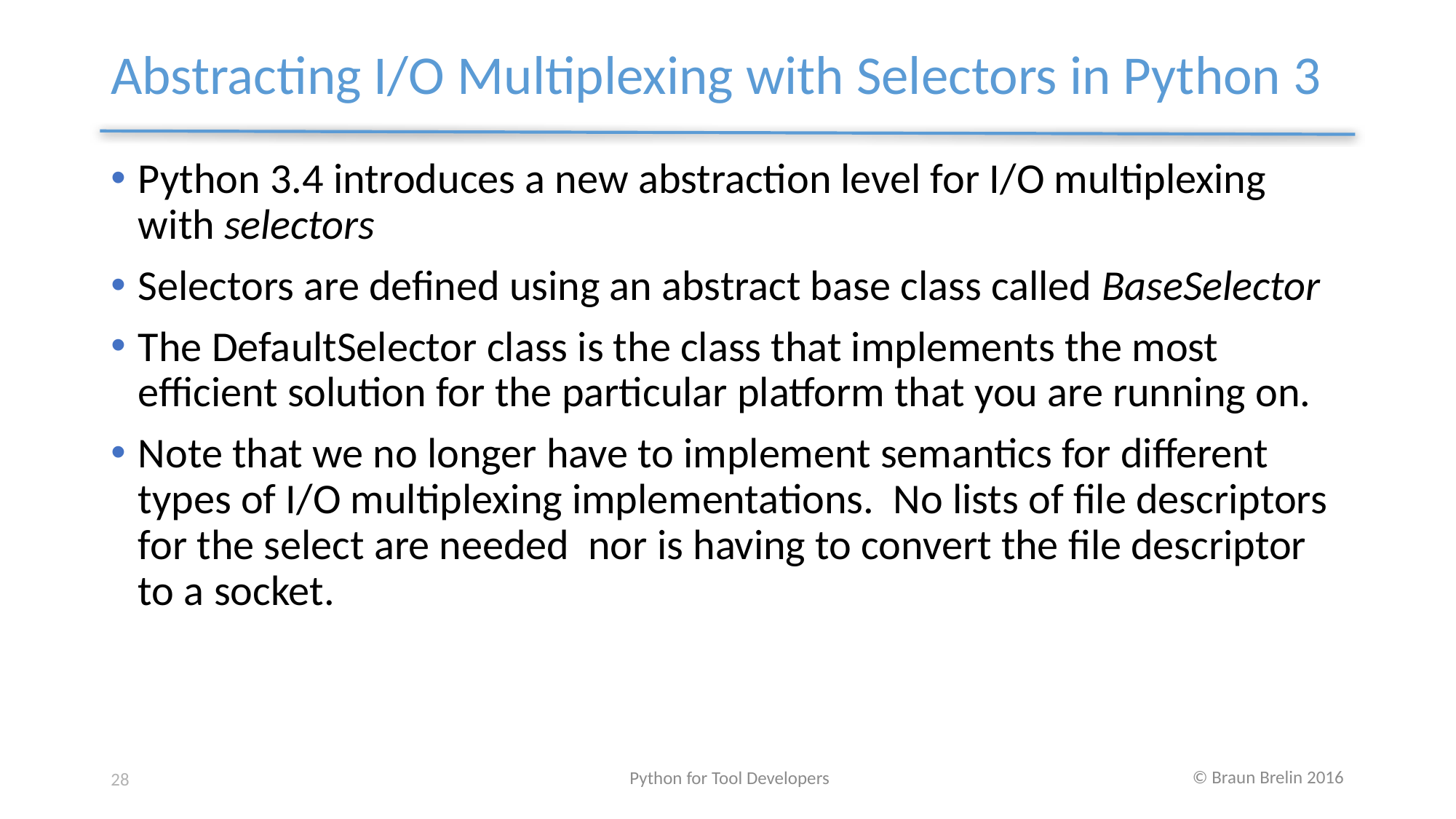

# Abstracting I/O Multiplexing with Selectors in Python 3
Python 3.4 introduces a new abstraction level for I/O multiplexing with selectors
Selectors are defined using an abstract base class called BaseSelector
The DefaultSelector class is the class that implements the most efficient solution for the particular platform that you are running on.
Note that we no longer have to implement semantics for different types of I/O multiplexing implementations.  No lists of file descriptors for the select are needed  nor is having to convert the file descriptor to a socket.

Python for Tool Developers
28